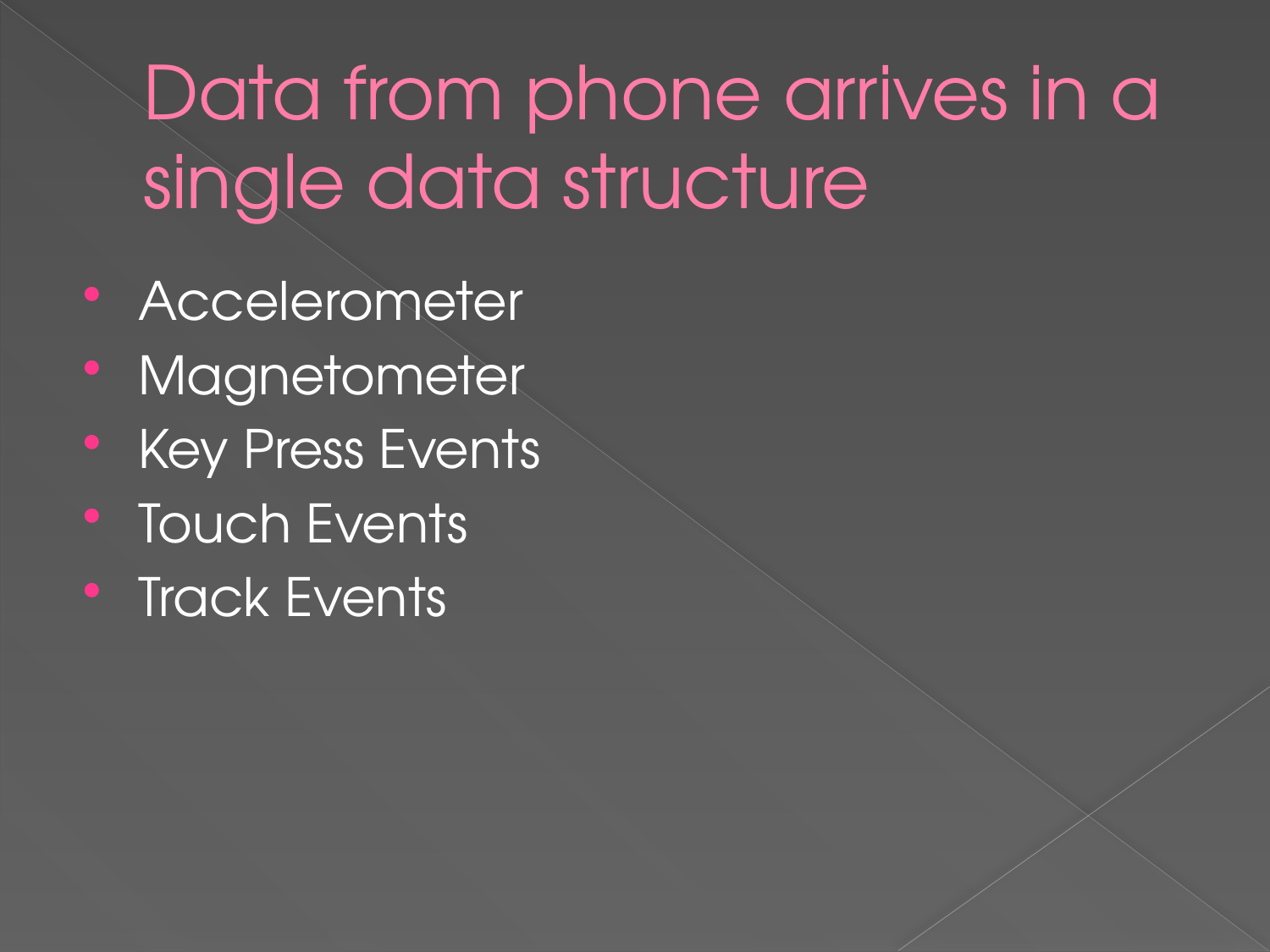

# Data from phone arrives in a single data structure
Accelerometer
Magnetometer
Key Press Events
Touch Events
Track Events